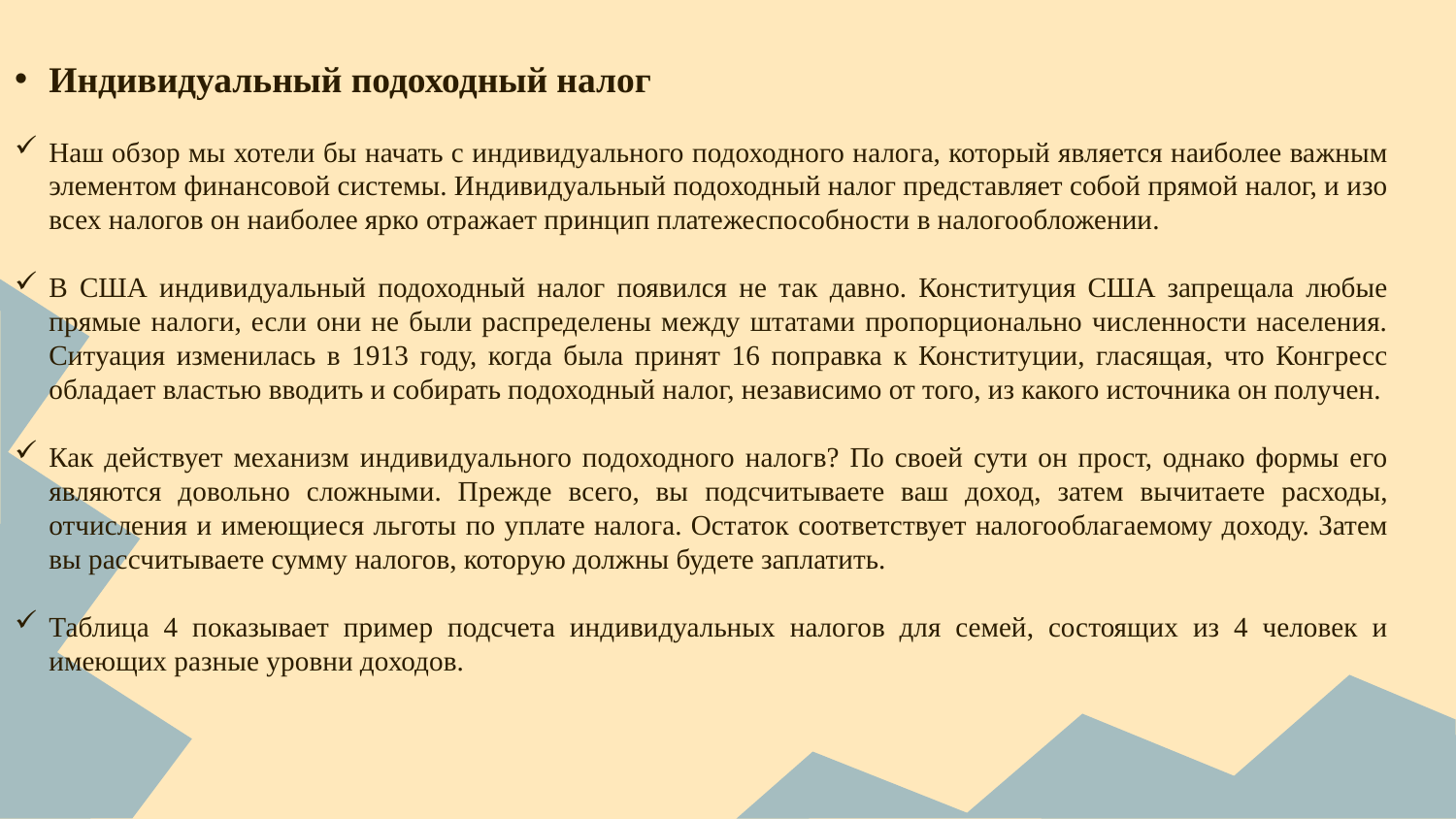

Индивидуальный подоходный налог

Наш обзор мы хотели бы начать с индивидуального подоходного налога, который является наиболее важным элементом финансовой системы. Индивидуальный подоходный налог представляет собой прямой налог, и изо всех налогов он наиболее ярко отражает принцип платежеспособности в налогообложении.

В США индивидуальный подоходный налог появился не так давно. Конституция США запрещала любые прямые налоги, если они не были распределены между штатами пропорционально численности населения. Ситуация изменилась в 1913 году, когда была принят 16 поправка к Конституции, гласящая, что Конгресс обладает властью вводить и собирать подоходный налог, независимо от того, из какого источника он получен.

Как действует механизм индивидуального подоходного налогв? По своей сути он прост, однако формы его являются довольно сложными. Прежде всего, вы подсчитываете ваш доход, затем вычитаете расходы, отчисления и имеющиеся льготы по уплате налога. Остаток соответствует налогооблагаемому доходу. Затем вы рассчитываете сумму налогов, которую должны будете заплатить.

Таблица 4 показывает пример подсчета индивидуальных налогов для семей, состоящих из 4 человек и имеющих разные уровни доходов.